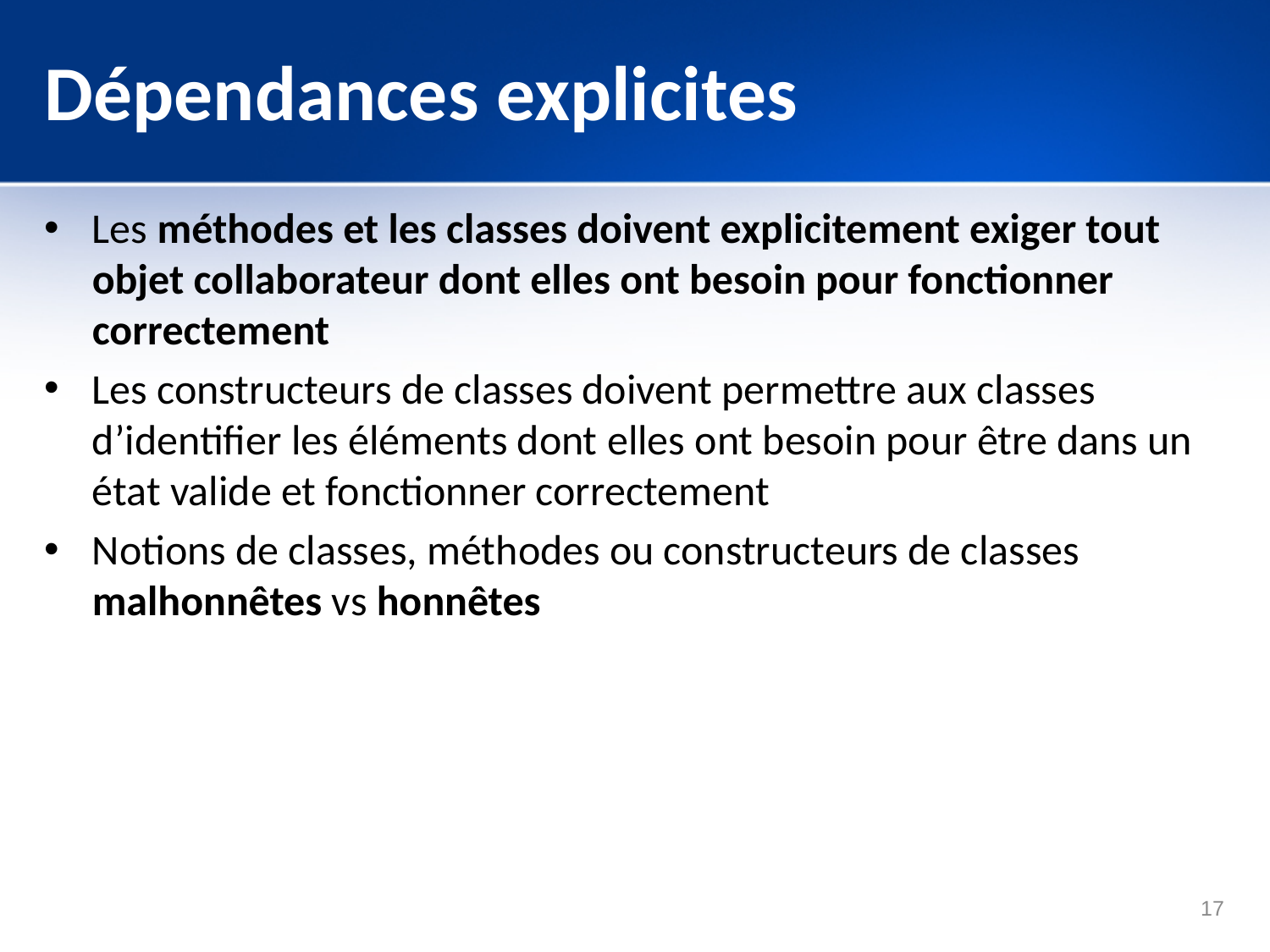

# Dépendances explicites
Les méthodes et les classes doivent explicitement exiger tout objet collaborateur dont elles ont besoin pour fonctionner correctement
Les constructeurs de classes doivent permettre aux classes d’identifier les éléments dont elles ont besoin pour être dans un état valide et fonctionner correctement
Notions de classes, méthodes ou constructeurs de classes malhonnêtes vs honnêtes
17